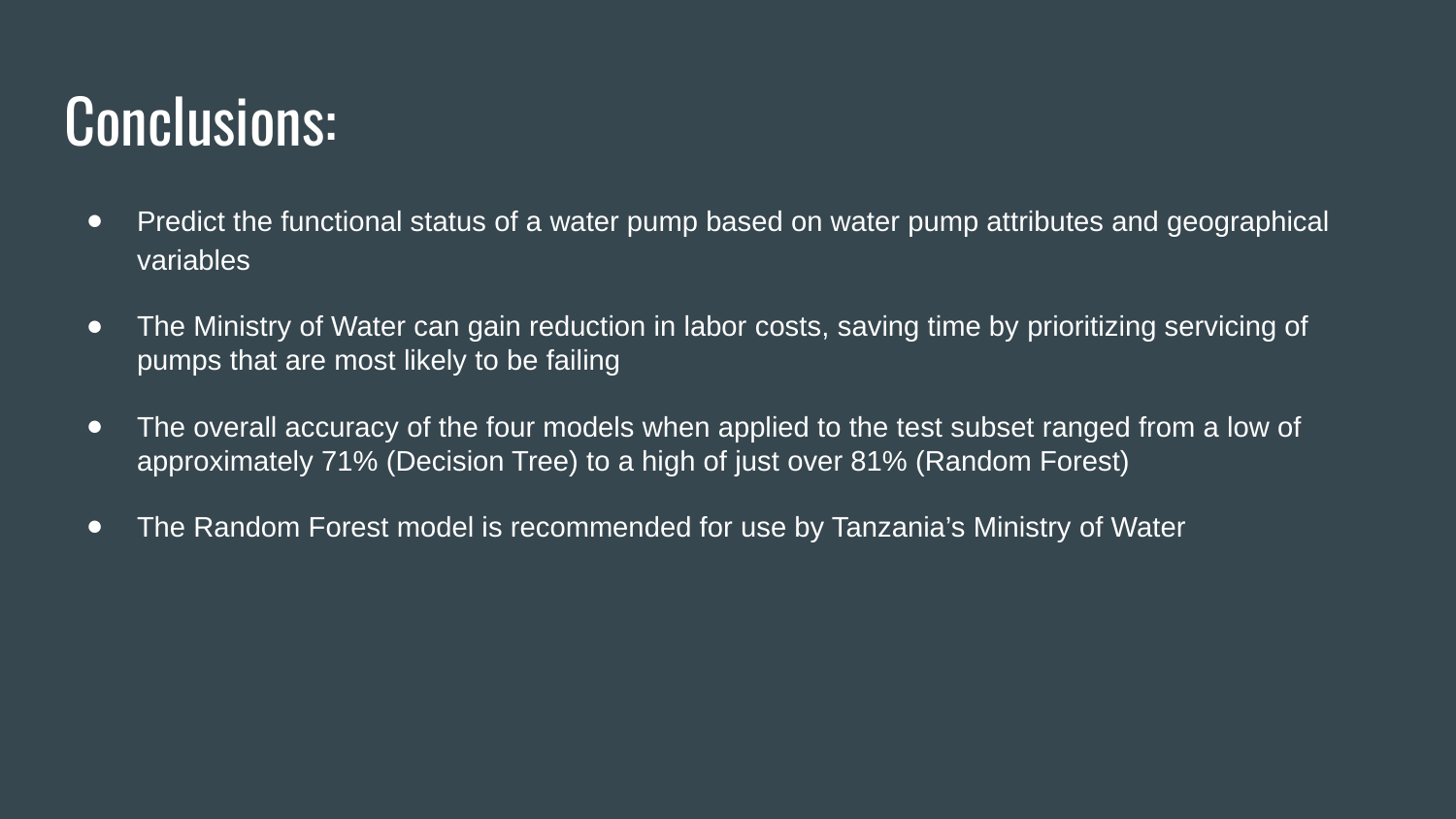

# Conclusions:
Predict the functional status of a water pump based on water pump attributes and geographical variables
The Ministry of Water can gain reduction in labor costs, saving time by prioritizing servicing of pumps that are most likely to be failing
The overall accuracy of the four models when applied to the test subset ranged from a low of approximately 71% (Decision Tree) to a high of just over 81% (Random Forest)
The Random Forest model is recommended for use by Tanzania’s Ministry of Water